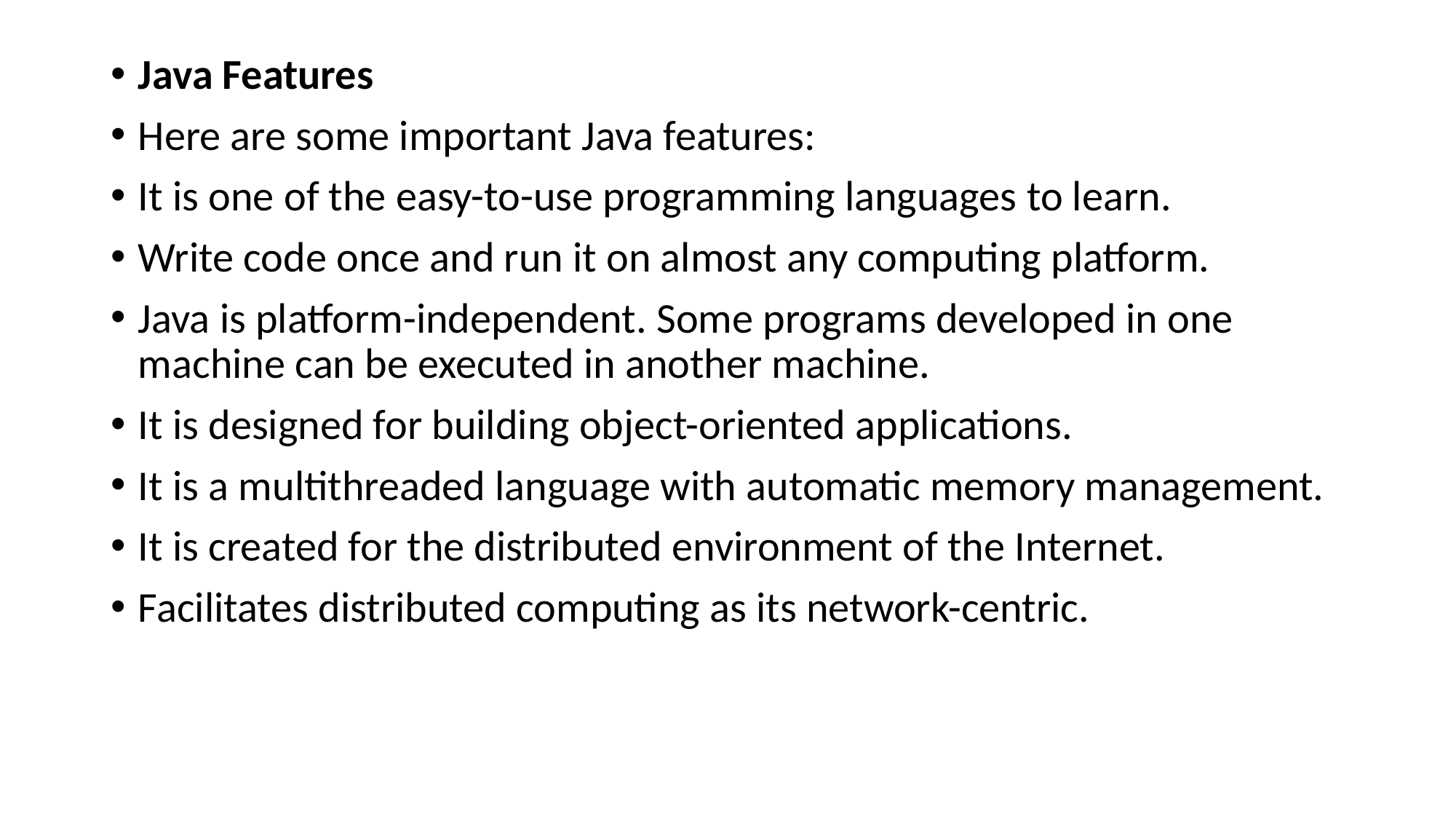

Java Features
Here are some important Java features:
It is one of the easy-to-use programming languages to learn.
Write code once and run it on almost any computing platform.
Java is platform-independent. Some programs developed in one machine can be executed in another machine.
It is designed for building object-oriented applications.
It is a multithreaded language with automatic memory management.
It is created for the distributed environment of the Internet.
Facilitates distributed computing as its network-centric.